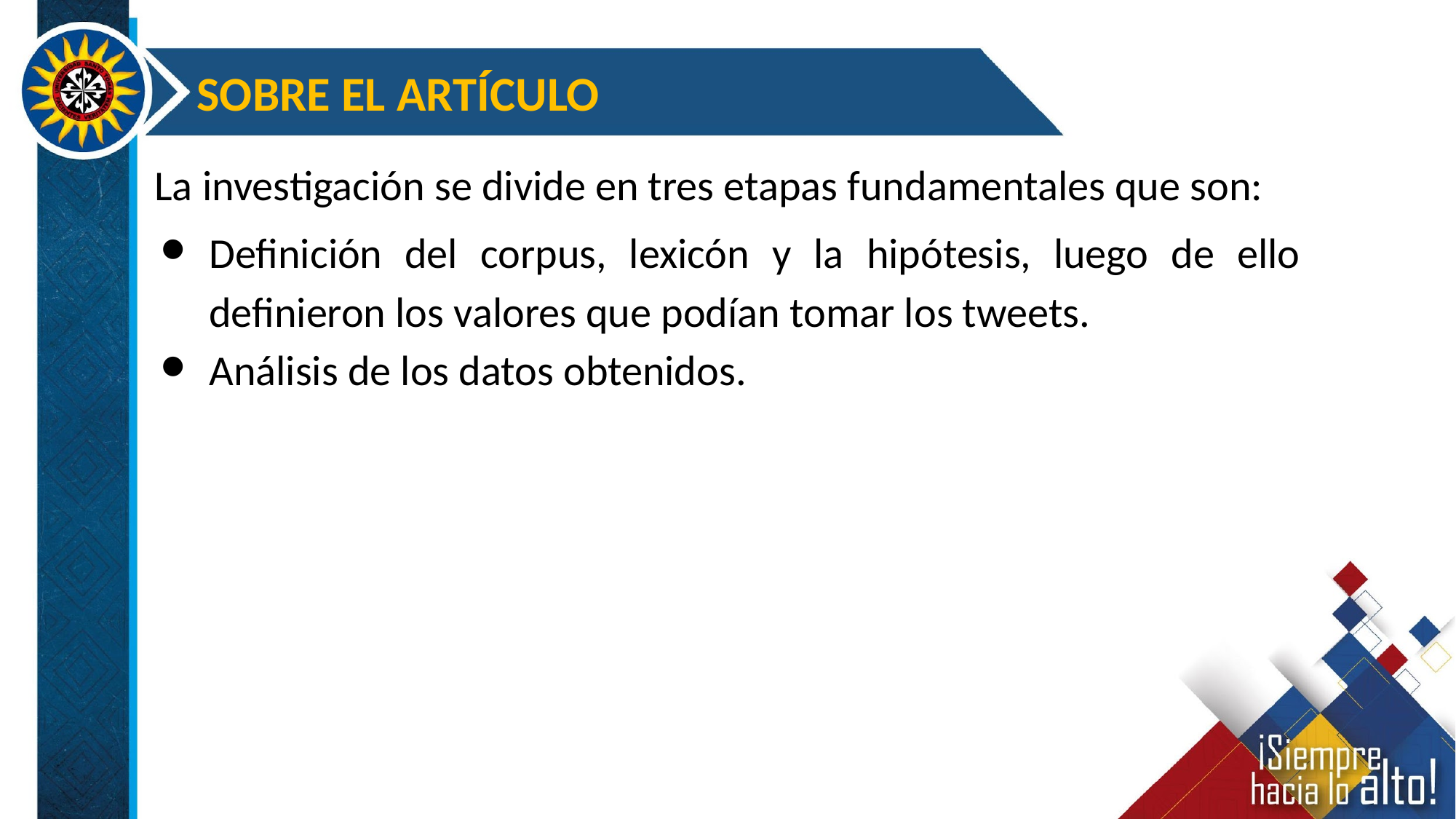

SOBRE EL ARTÍCULO
La investigación se divide en tres etapas fundamentales que son:
Definición del corpus, lexicón y la hipótesis, luego de ello definieron los valores que podían tomar los tweets.
Análisis de los datos obtenidos.